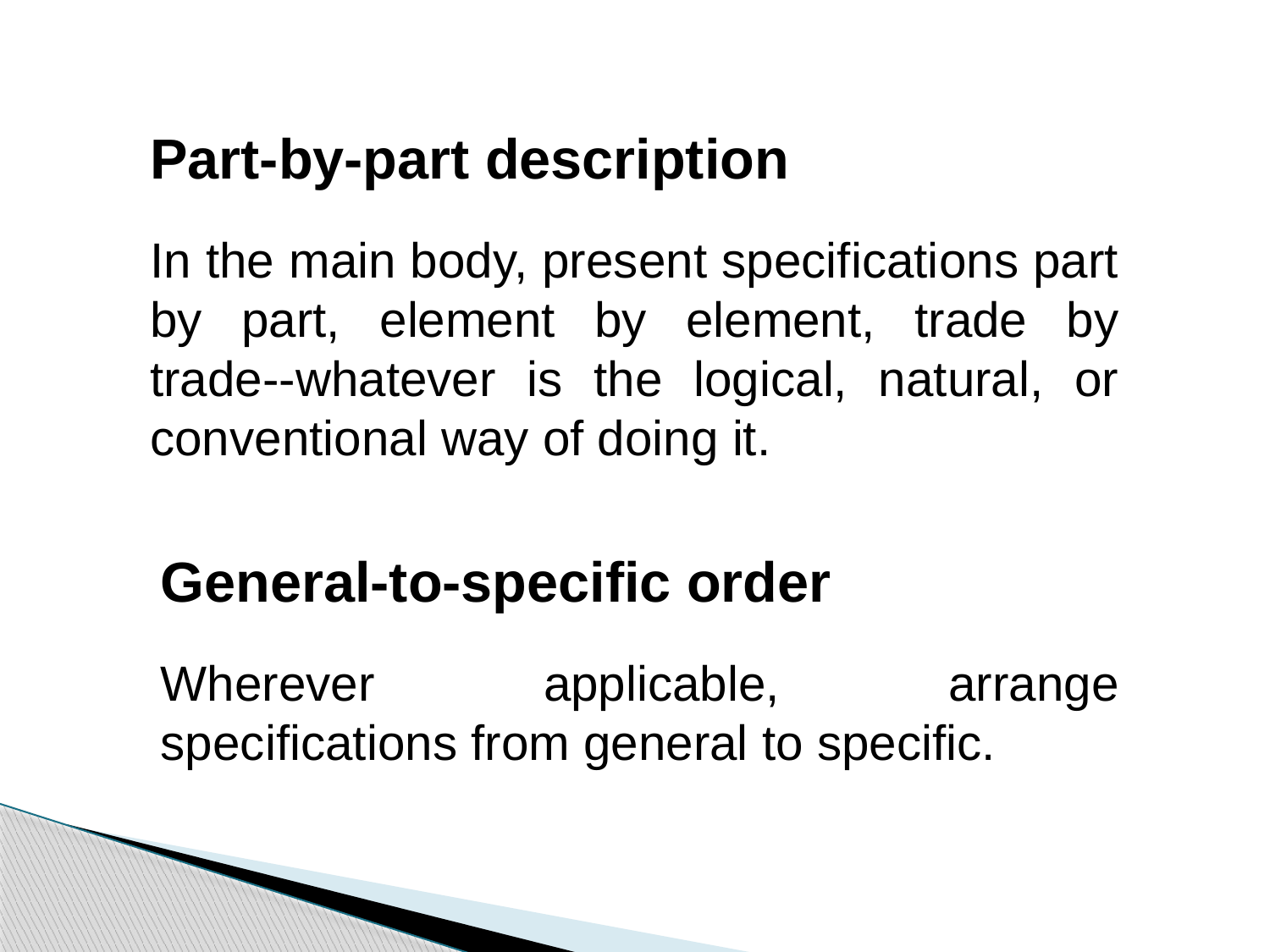

Part-by-part description

In the main body, present specifications part by part, element by element, trade by trade--whatever is the logical, natural, or conventional way of doing it.
General-to-specific order

Wherever applicable, arrange specifications from general to specific.